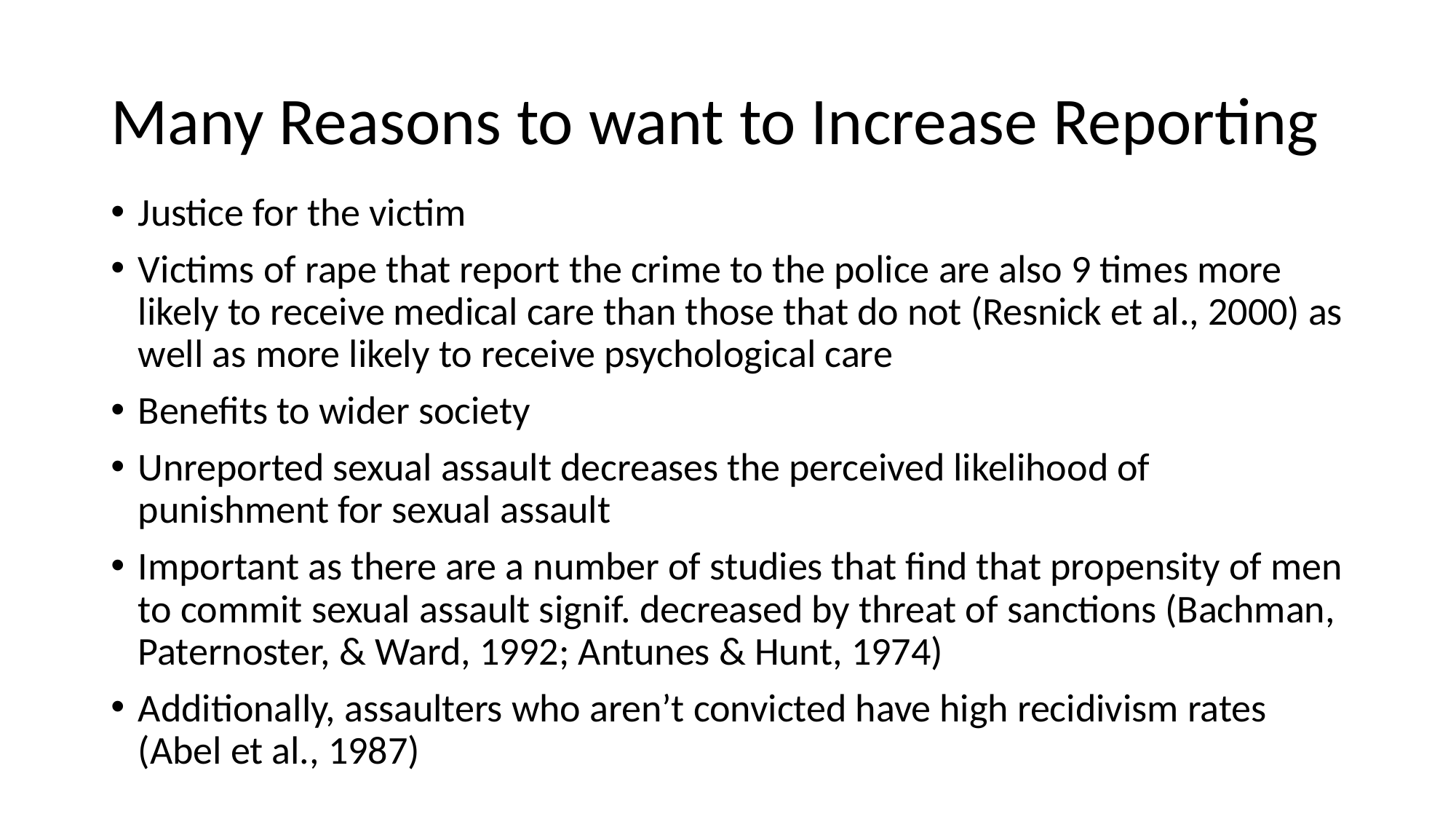

# Many Reasons to want to Increase Reporting
Justice for the victim
Victims of rape that report the crime to the police are also 9 times more likely to receive medical care than those that do not (Resnick et al., 2000) as well as more likely to receive psychological care
Benefits to wider society
Unreported sexual assault decreases the perceived likelihood of punishment for sexual assault
Important as there are a number of studies that find that propensity of men to commit sexual assault signif. decreased by threat of sanctions (Bachman, Paternoster, & Ward, 1992; Antunes & Hunt, 1974)
Additionally, assaulters who aren’t convicted have high recidivism rates (Abel et al., 1987)